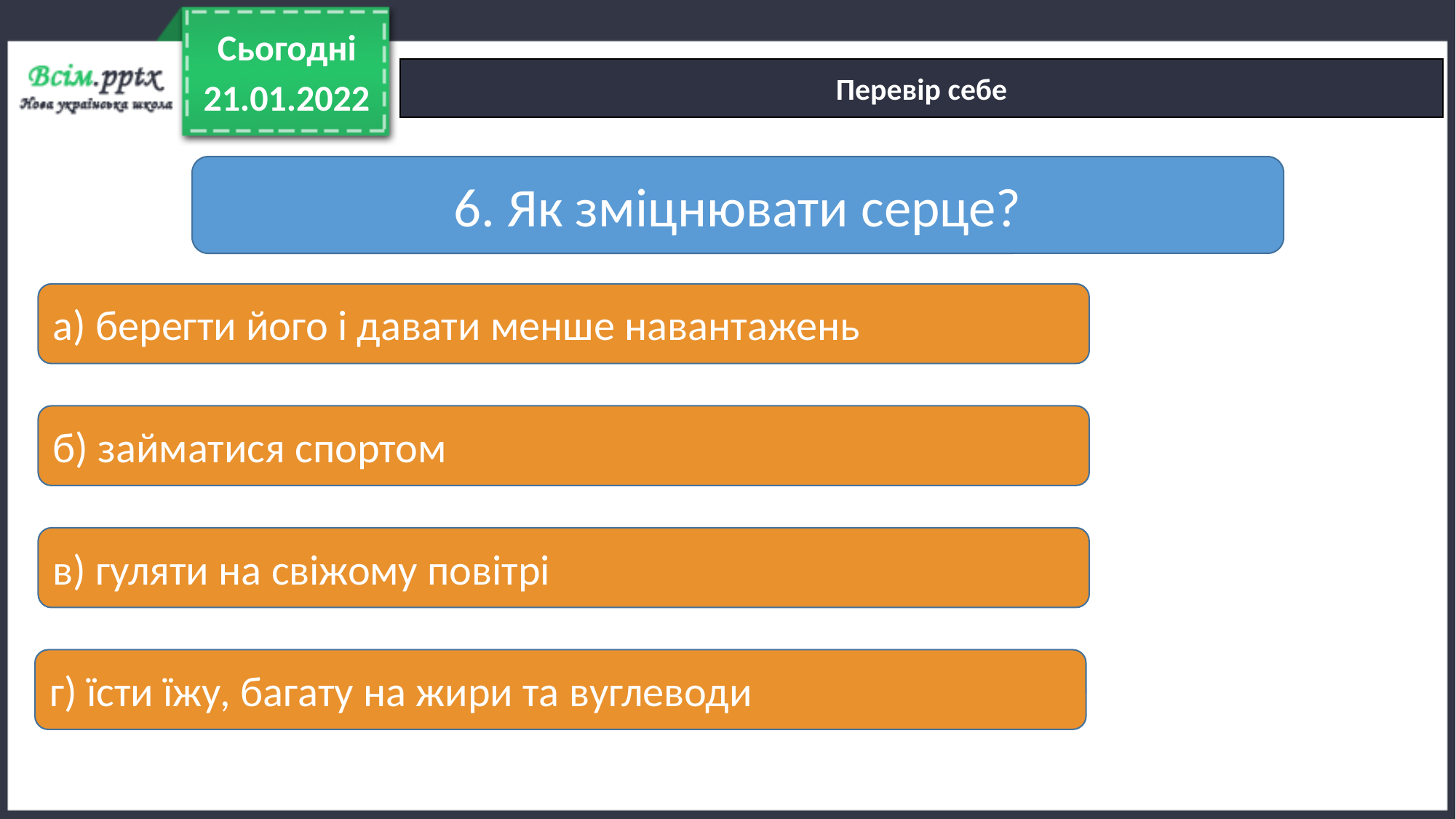

Сьогодні
Перевір себе
21.01.2022
6. Як зміцнювати серце?
а) берегти його і давати менше навантажень
б) займатися спортом
в) гуляти на свіжому повітрі
г) їсти їжу, багату на жири та вуглеводи